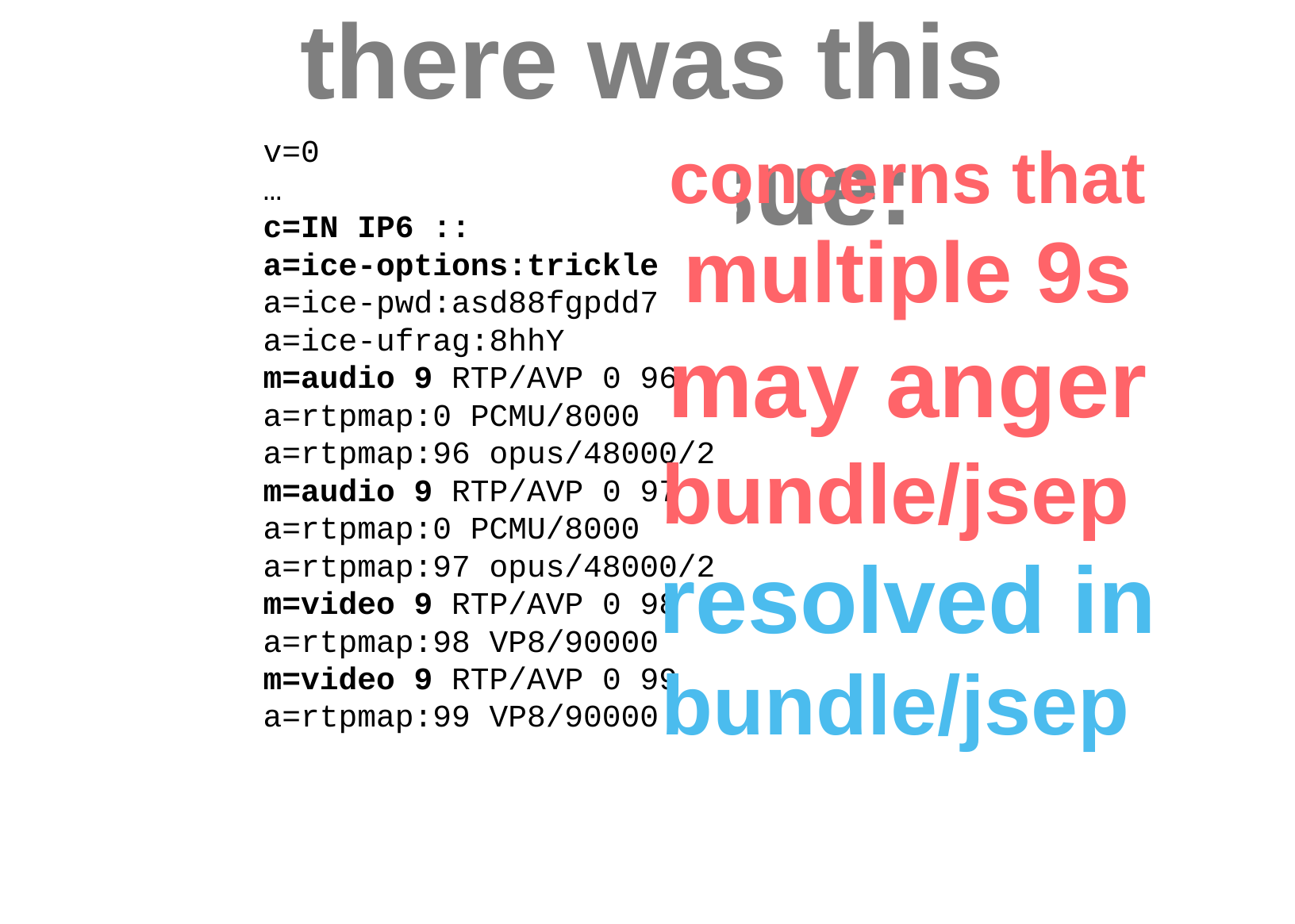

there was this one issue:
v=0
…
c=IN IP6 ::
a=ice-options:trickle
a=ice-pwd:asd88fgpdd7
a=ice-ufrag:8hhY
m=audio 9 RTP/AVP 0 96
a=rtpmap:0 PCMU/8000
a=rtpmap:96 opus/48000/2
m=audio 9 RTP/AVP 0 97
a=rtpmap:0 PCMU/8000
a=rtpmap:97 opus/48000/2
m=video 9 RTP/AVP 0 98
a=rtpmap:98 VP8/90000
m=video 9 RTP/AVP 0 99
a=rtpmap:99 VP8/90000

concerns that
multiple 9s
may anger
bundle/jsep

resolved in
bundle/jsep